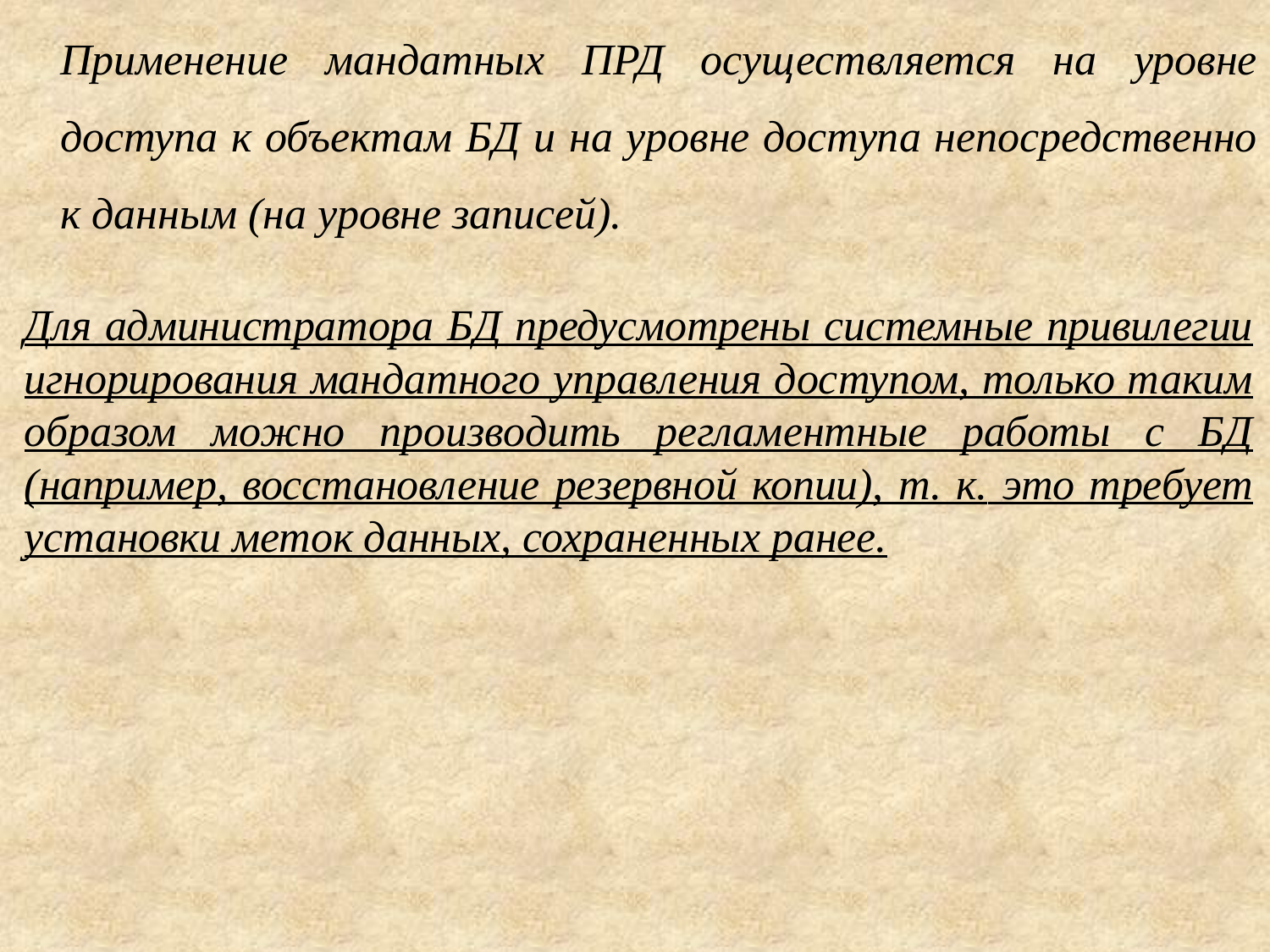

Применение мандатных ПРД осуществляется на уровне доступа к объектам БД и на уровне доступа непосредственно к данным (на уровне записей).

Для администратора БД предусмотрены системные привилегии игнорирования мандатного управления доступом, только таким образом можно производить регламентные работы с БД (например, восстановление резервной копии), т. к. это требует установки меток данных, сохраненных ранее.